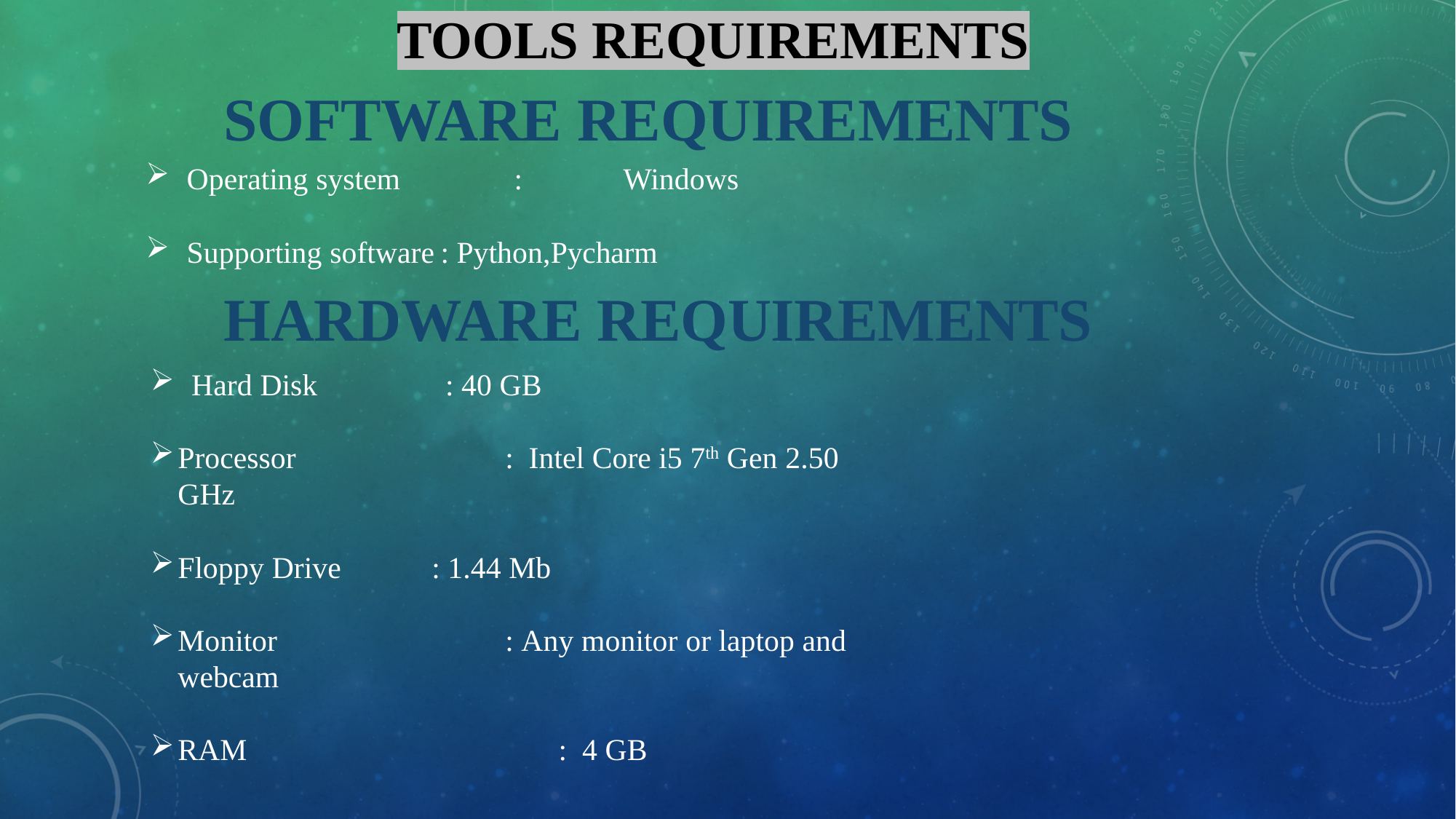

TOOLS REQUIREMENTS
SOFTWARE REQUIREMENTS
Operating system		: 	Windows

Supporting software	: Python,Pycharm
HARDWARE REQUIREMENTS

Hard Disk	: 40 GB

Processor		:  Intel Core i5 7th Gen 2.50 GHz

Floppy Drive	: 1.44 Mb

Monitor		: Any monitor or laptop and webcam

RAM		       :  4 GB